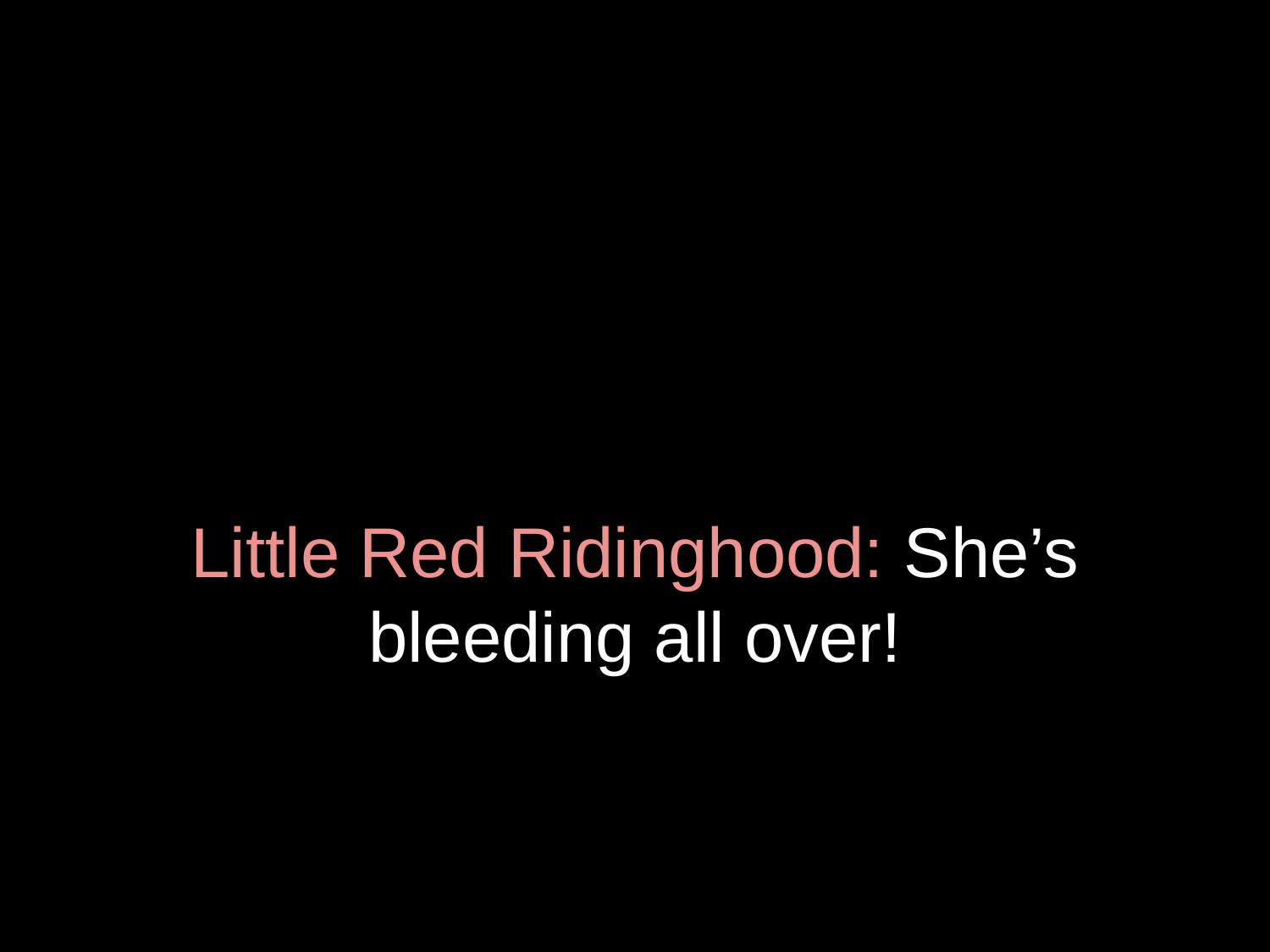

# Little Red Ridinghood: She’s bleeding all over!